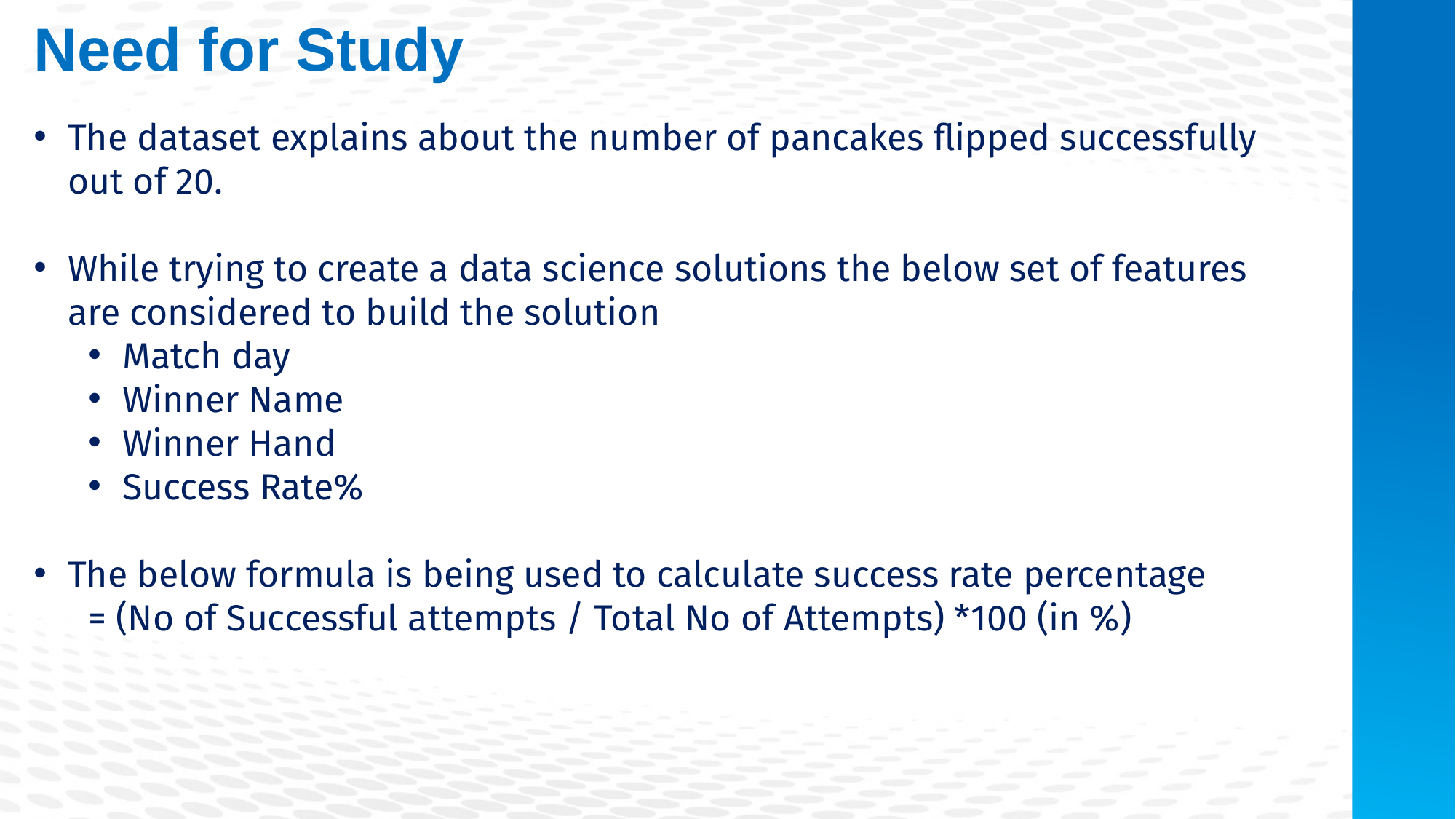

Need for Study
The dataset explains about the number of pancakes flipped successfully out of 20.

While trying to create a data science solutions the below set of features are considered to build the solution
Match day
Winner Name
Winner Hand
Success Rate%

The below formula is being used to calculate success rate percentage
= (No of Successful attempts / Total No of Attempts) *100 (in %)